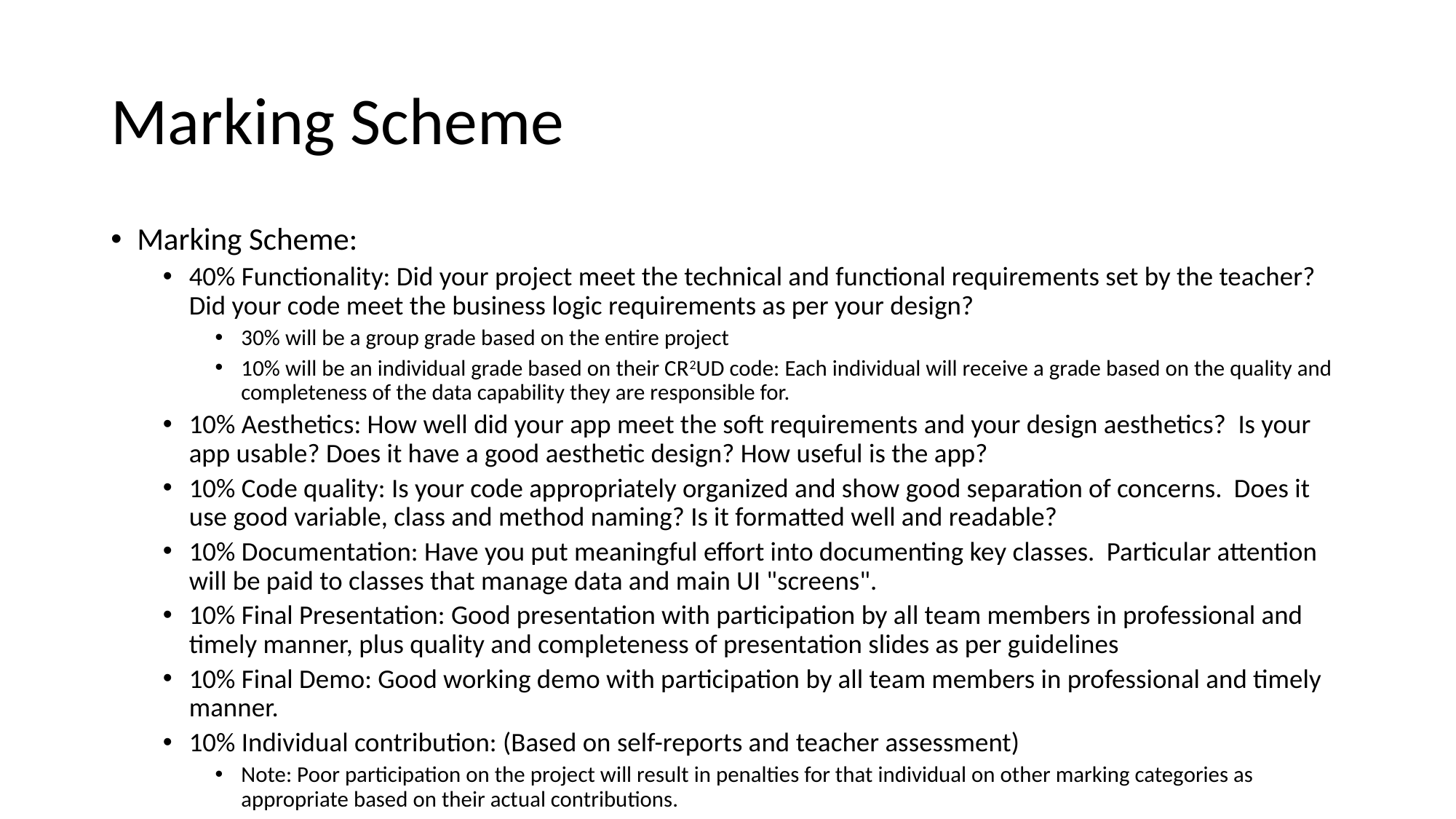

# Marking Scheme
Marking Scheme:
40% Functionality: Did your project meet the technical and functional requirements set by the teacher? Did your code meet the business logic requirements as per your design?
30% will be a group grade based on the entire project
10% will be an individual grade based on their CR2UD code: Each individual will receive a grade based on the quality and completeness of the data capability they are responsible for.
10% Aesthetics: How well did your app meet the soft requirements and your design aesthetics?  Is your app usable? Does it have a good aesthetic design? How useful is the app?
10% Code quality: Is your code appropriately organized and show good separation of concerns.  Does it use good variable, class and method naming? Is it formatted well and readable?
10% Documentation: Have you put meaningful effort into documenting key classes.  Particular attention will be paid to classes that manage data and main UI "screens".
10% Final Presentation: Good presentation with participation by all team members in professional and timely manner, plus quality and completeness of presentation slides as per guidelines
10% Final Demo: Good working demo with participation by all team members in professional and timely manner.
10% Individual contribution: (Based on self-reports and teacher assessment)
Note: Poor participation on the project will result in penalties for that individual on other marking categories as appropriate based on their actual contributions.